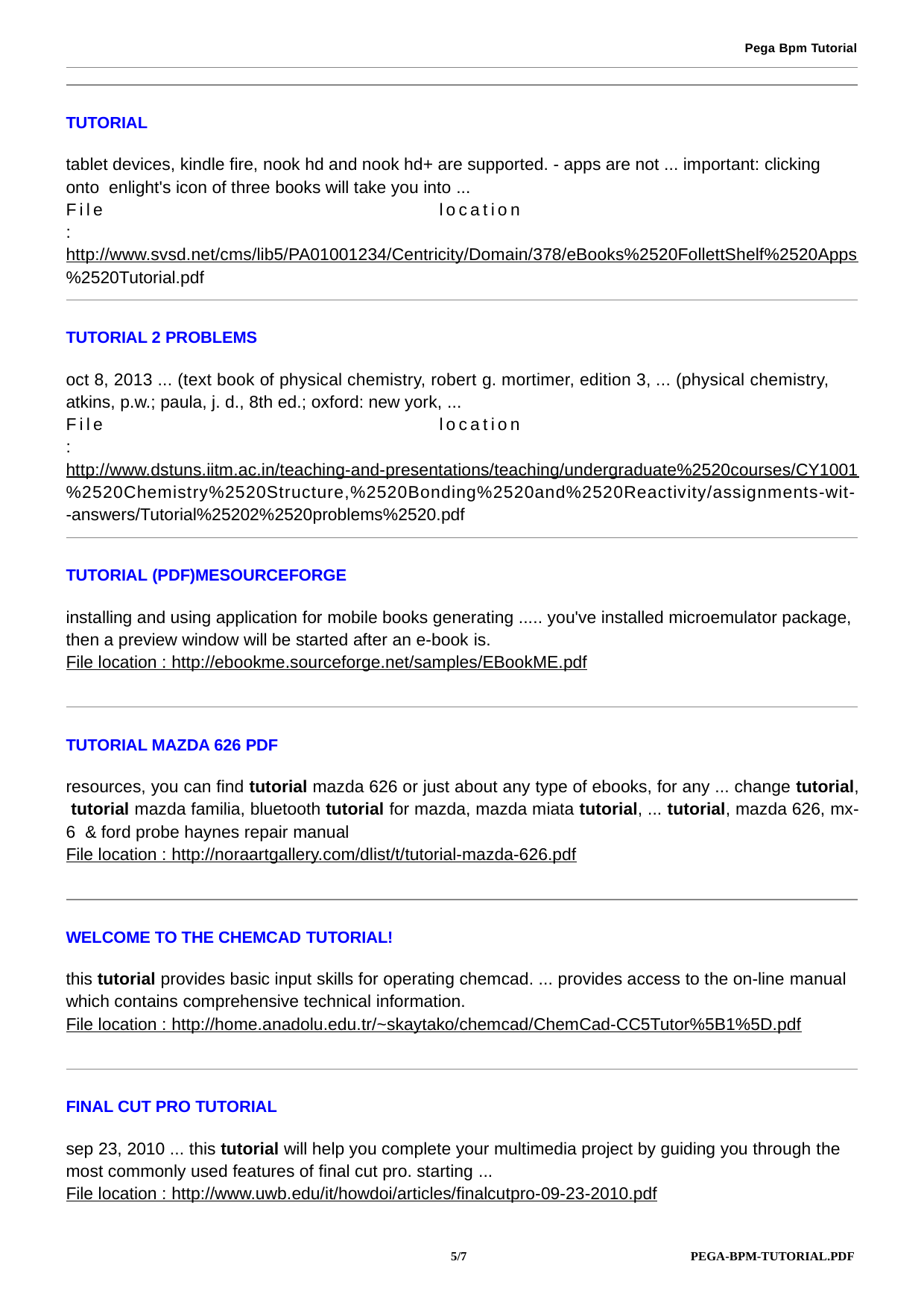

Pega Bpm Tutorial

TUTORIAL

tablet devices, kindle fire, nook hd and nook hd+ are supported. - apps are not ... important: clicking onto  enlight's icon of three books will take you into ...
File	location	:  http://www.svsd.net/cms/lib5/PA01001234/Centricity/Domain/378/eBooks%2520FollettShelf%2520Apps
%2520Tutorial.pdf

TUTORIAL 2 PROBLEMS

oct 8, 2013 ... (text book of physical chemistry, robert g. mortimer, edition 3, ... (physical chemistry,  atkins, p.w.; paula, j. d., 8th ed.; oxford: new york, ...
File	location	:  http://www.dstuns.iitm.ac.in/teaching-and-presentations/teaching/undergraduate%2520courses/CY1001
%2520Chemistry%2520Structure,%2520Bonding%2520and%2520Reactivity/assignments-wit-
-answers/Tutorial%25202%2520problems%2520.pdf

TUTORIAL (PDF)MESOURCEFORGE

installing and using application for mobile books generating ..... you've installed microemulator package,  then a preview window will be started after an e-book is.
File location : http://ebookme.sourceforge.net/samples/EBookME.pdf

TUTORIAL MAZDA 626 PDF

resources, you can find tutorial mazda 626 or just about any type of ebooks, for any ... change tutorial,  tutorial mazda familia, bluetooth tutorial for mazda, mazda miata tutorial, ... tutorial, mazda 626, mx-6  & ford probe haynes repair manual
File location : http://noraartgallery.com/dlist/t/tutorial-mazda-626.pdf

WELCOME TO THE CHEMCAD TUTORIAL!

this tutorial provides basic input skills for operating chemcad. ... provides access to the on-line manual  which contains comprehensive technical information.
File location : http://home.anadolu.edu.tr/~skaytako/chemcad/ChemCad-CC5Tutor%5B1%5D.pdf

FINAL CUT PRO TUTORIAL

sep 23, 2010 ... this tutorial will help you complete your multimedia project by guiding you through the  most commonly used features of final cut pro. starting ...
File location : http://www.uwb.edu/it/howdoi/articles/finalcutpro-09-23-2010.pdf
5/7
PEGA-BPM-TUTORIAL.PDF